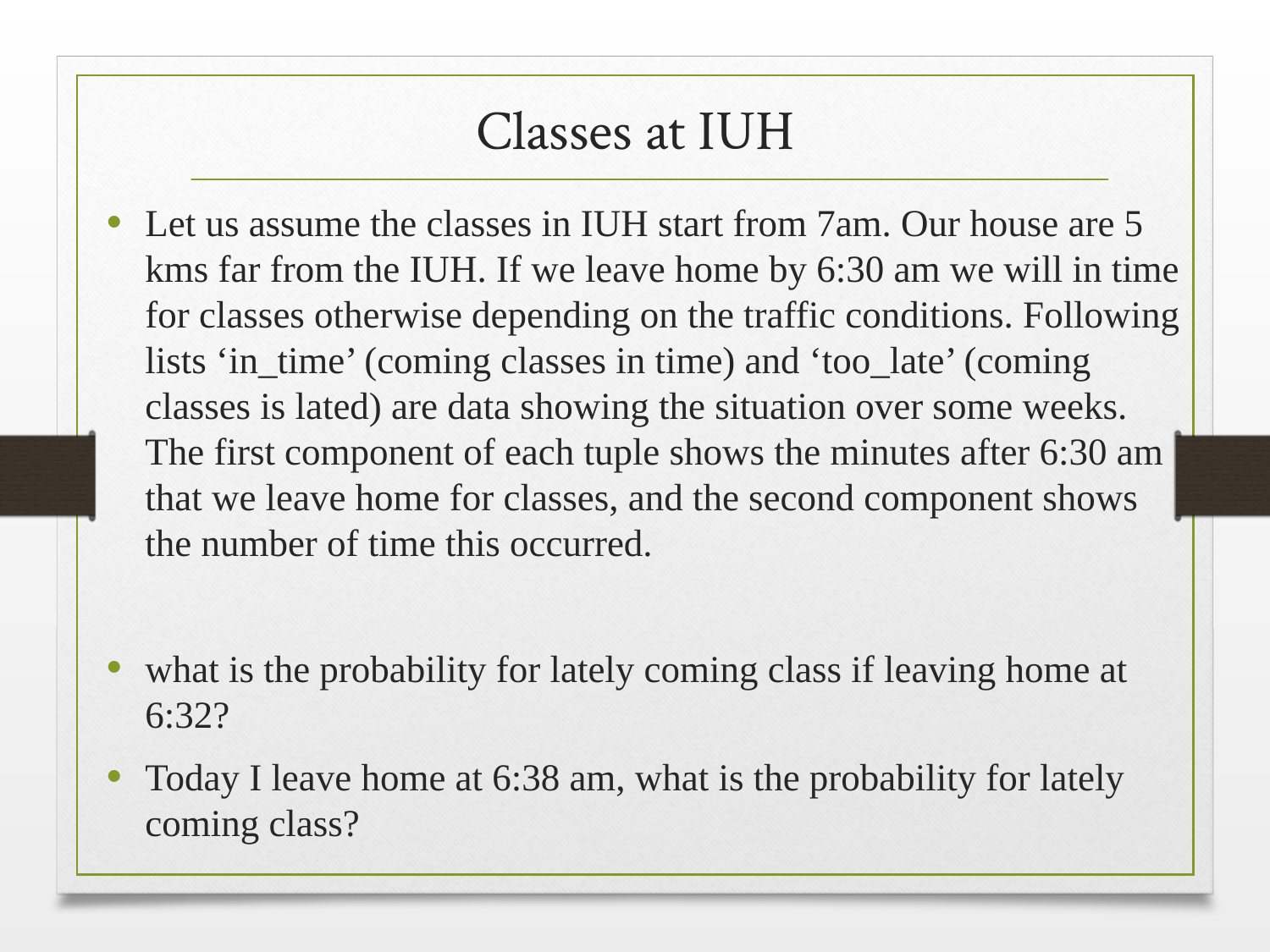

# Classes at IUH
Let us assume the classes in IUH start from 7am. Our house are 5 kms far from the IUH. If we leave home by 6:30 am we will in time for classes otherwise depending on the traffic conditions. Following lists ‘in_time’ (coming classes in time) and ‘too_late’ (coming classes is lated) are data showing the situation over some weeks. The first component of each tuple shows the minutes after 6:30 am that we leave home for classes, and the second component shows the number of time this occurred.

what is the probability for lately coming class if leaving home at 6:32?
Today I leave home at 6:38 am, what is the probability for lately coming class?